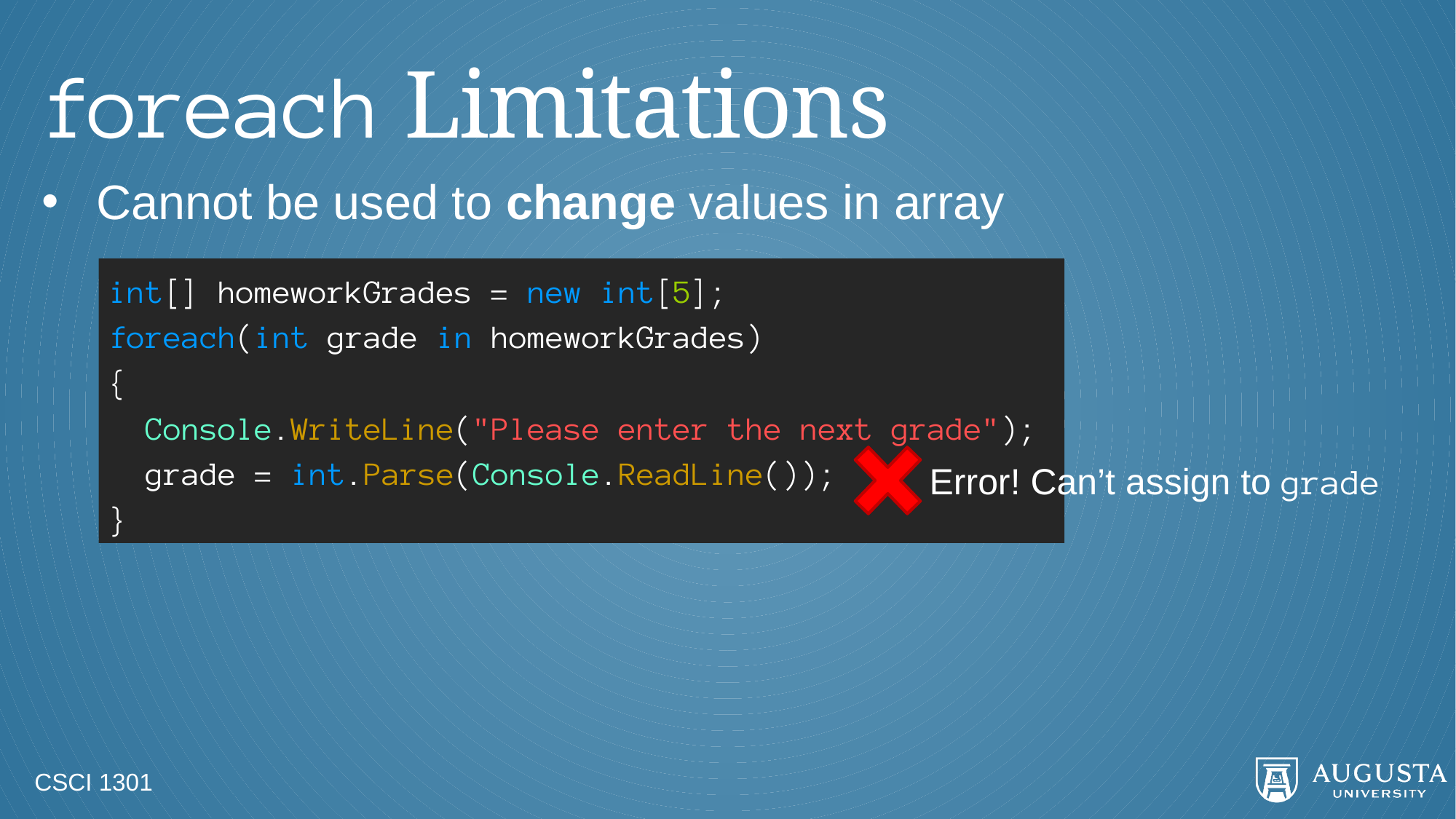

# foreach Limitations
Cannot be used to change values in array

int[] homeworkGrades = new int[5];
foreach(int grade in homeworkGrades)
{
  Console.WriteLine("Please enter the next grade");
  grade = int.Parse(Console.ReadLine());
}

Error! Can’t assign to grade
CSCI 1301